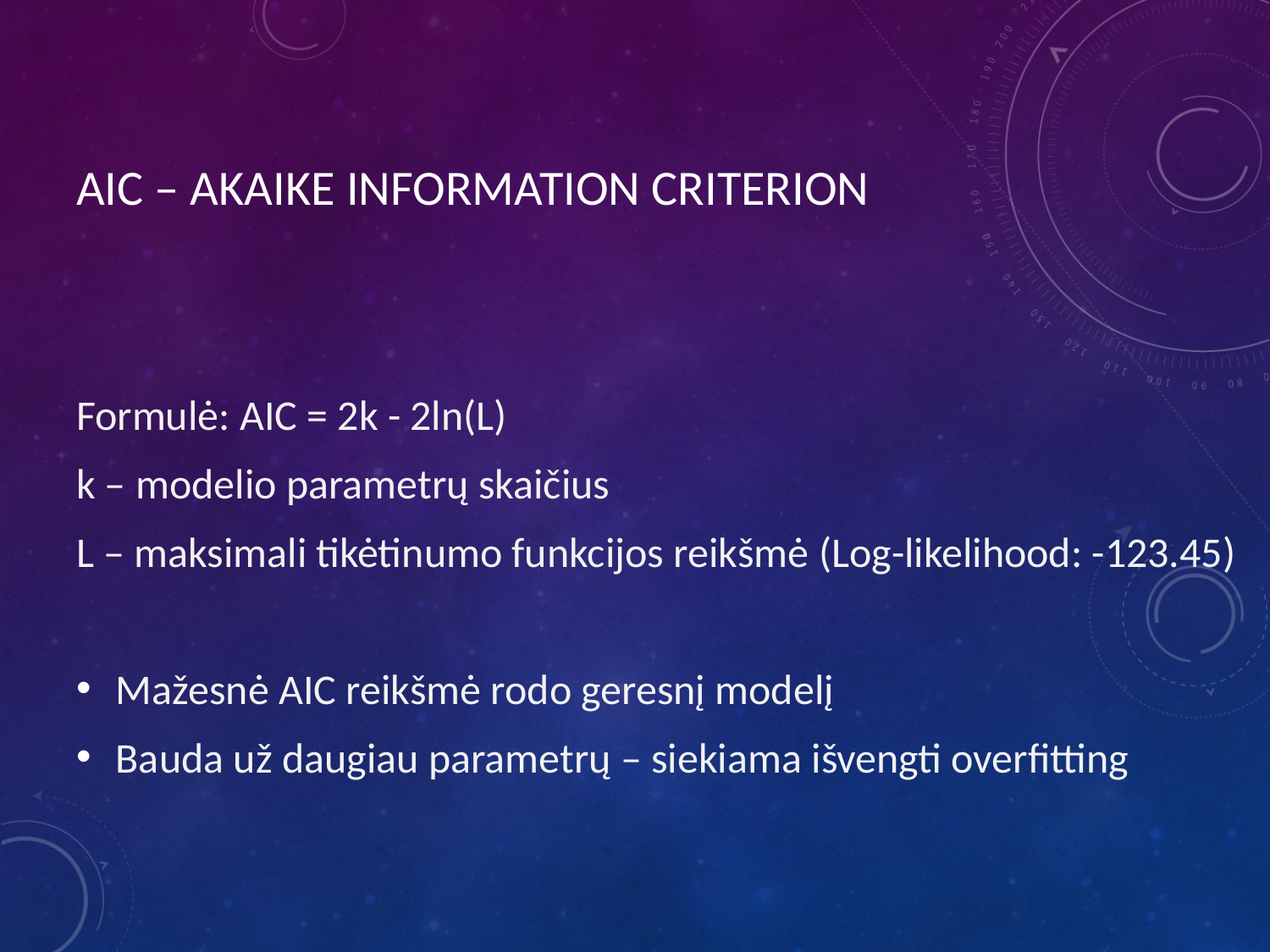

# AIC – Akaike Information Criterion

Formulė: AIC = 2k - 2ln(L)
k – modelio parametrų skaičius
L – maksimali tikėtinumo funkcijos reikšmė (Log-likelihood: -123.45)

Mažesnė AIC reikšmė rodo geresnį modelį
Bauda už daugiau parametrų – siekiama išvengti overfitting